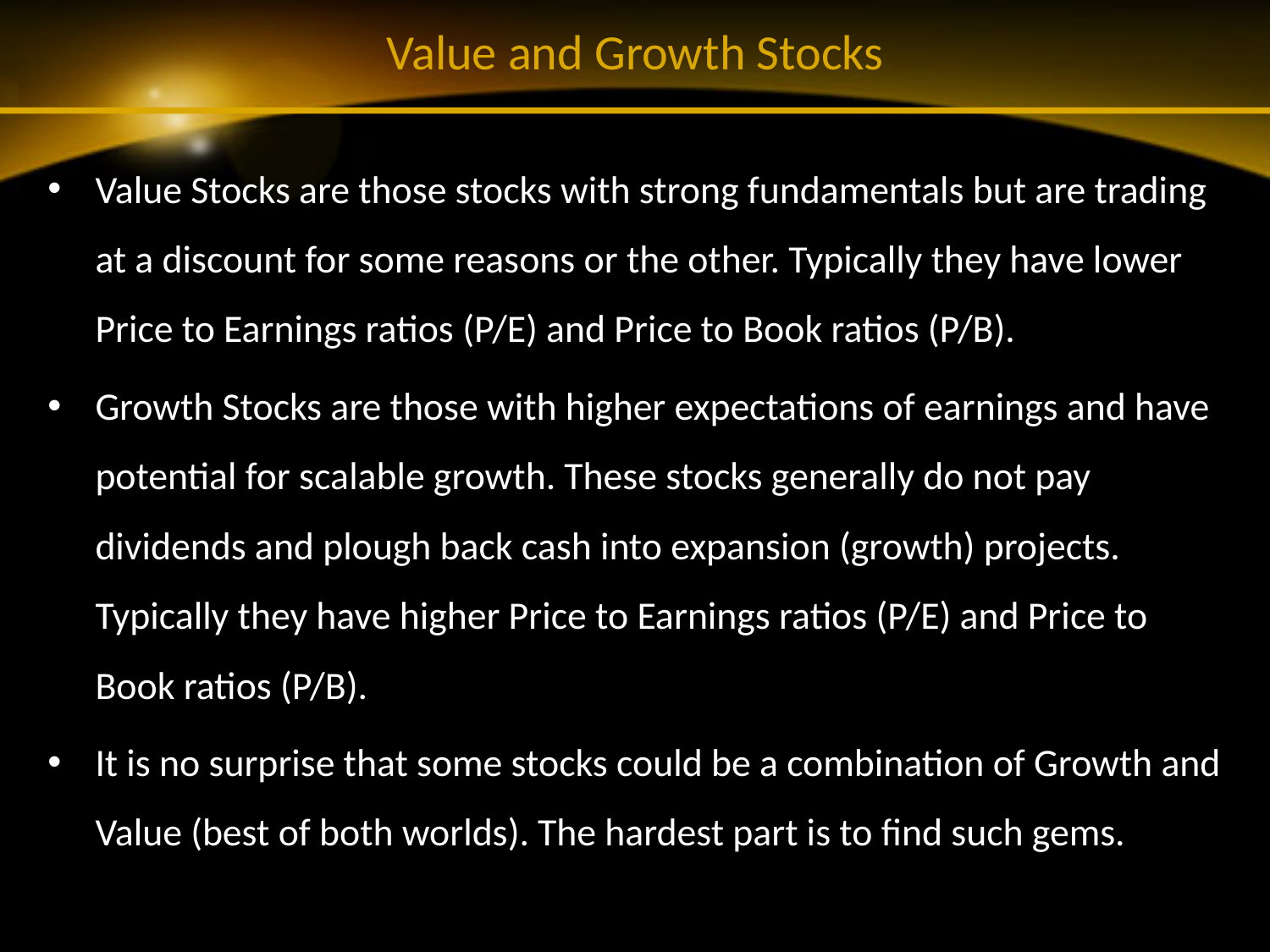

# Value and Growth Stocks

Value Stocks are those stocks with strong fundamentals but are trading at a discount for some reasons or the other. Typically they have lower Price to Earnings ratios (P/E) and Price to Book ratios (P/B).
Growth Stocks are those with higher expectations of earnings and have potential for scalable growth. These stocks generally do not pay dividends and plough back cash into expansion (growth) projects. Typically they have higher Price to Earnings ratios (P/E) and Price to Book ratios (P/B).
It is no surprise that some stocks could be a combination of Growth and Value (best of both worlds). The hardest part is to find such gems.